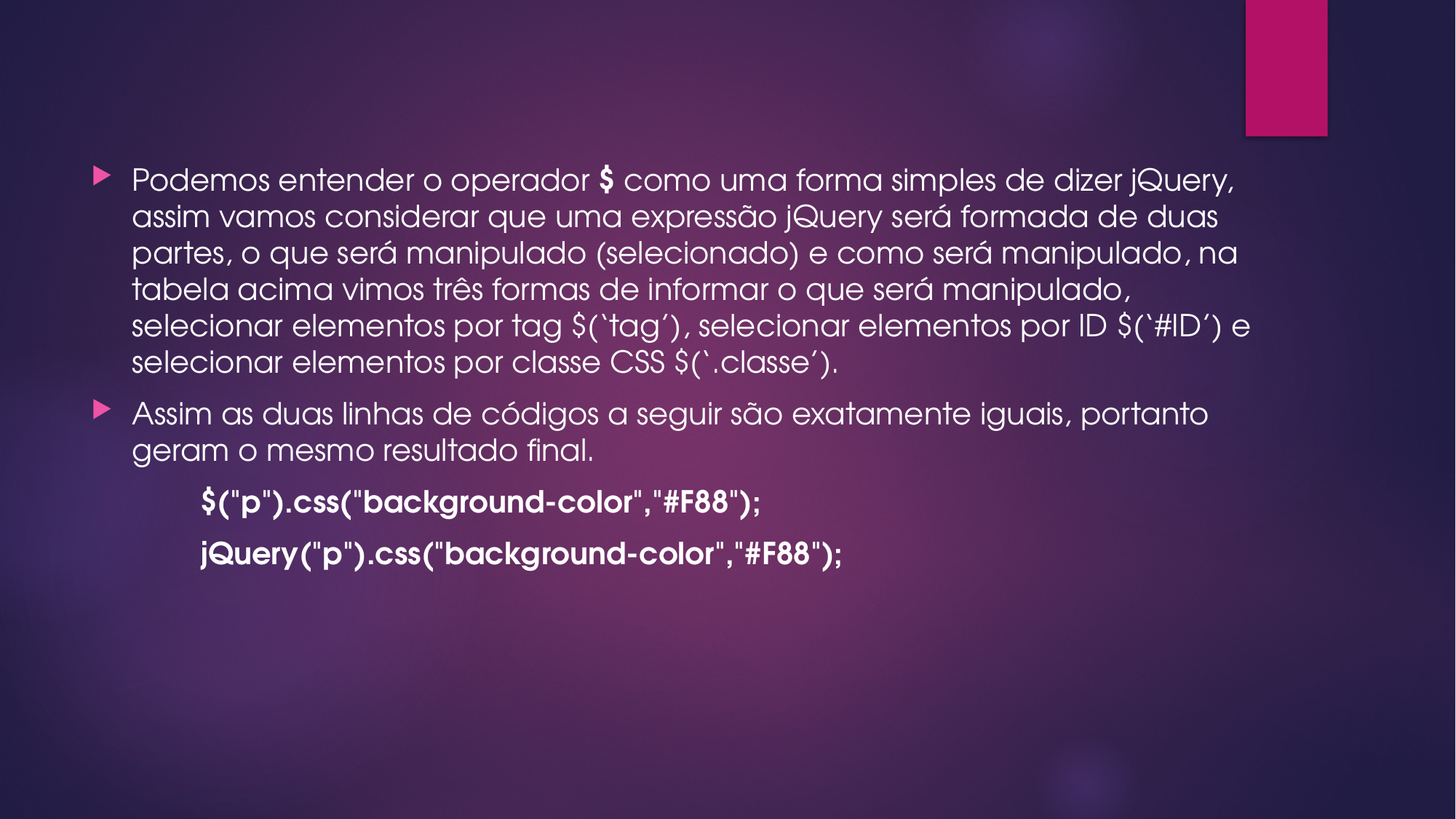

Podemos entender o operador $ como uma forma simples de dizer jQuery, assim vamos considerar que uma expressão jQuery será formada de duas partes, o que será manipulado (selecionado) e como será manipulado, na tabela acima vimos três formas de informar o que será manipulado, selecionar elementos por tag $(‘tag’), selecionar elementos por ID $(‘#ID’) e selecionar elementos por classe CSS $(‘.classe’).
Assim as duas linhas de códigos a seguir são exatamente iguais, portanto geram o mesmo resultado final.
	$("p").css("background-color","#F88");
	jQuery("p").css("background-color","#F88");